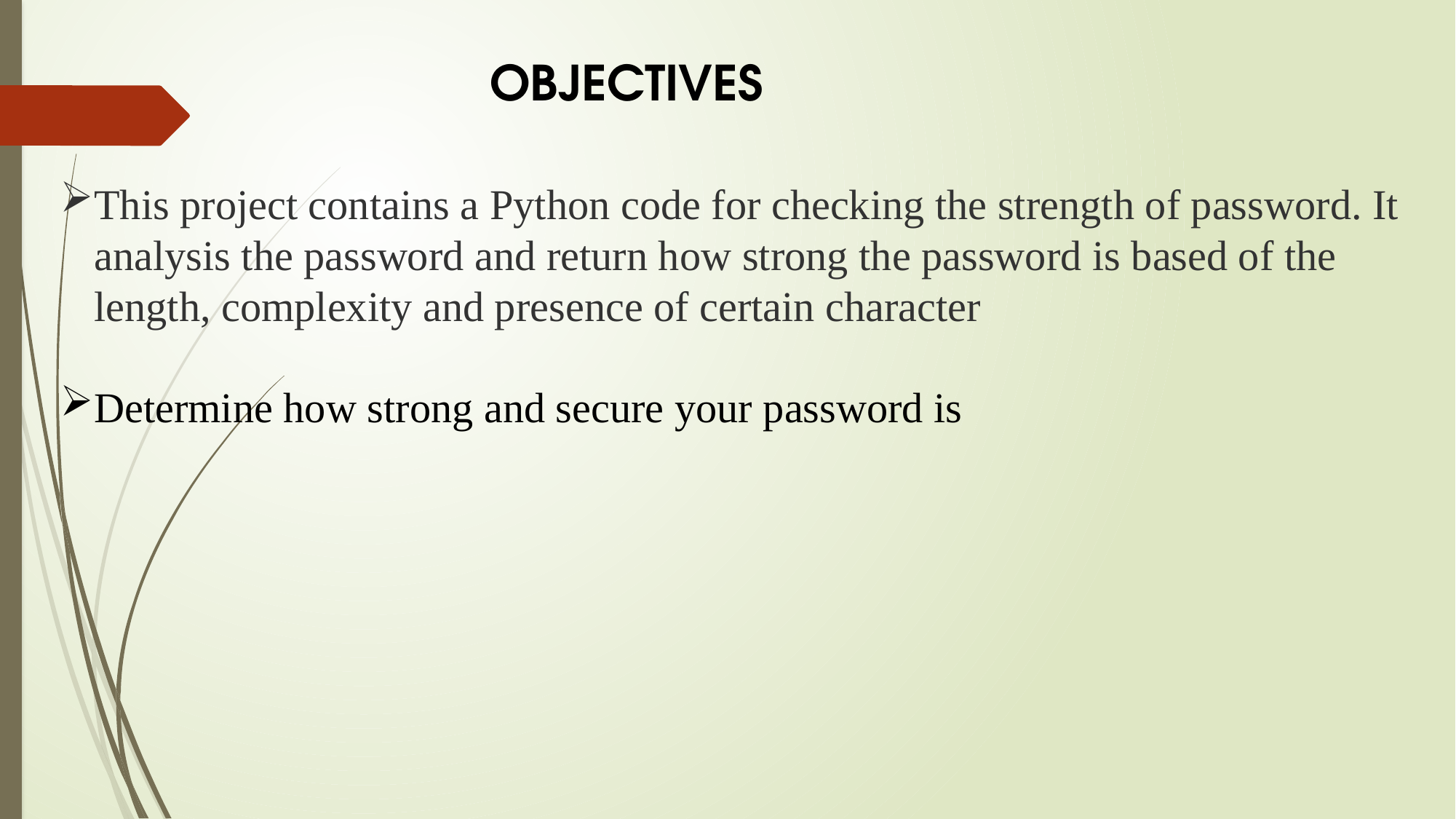

OBJECTIVES
This project contains a Python code for checking the strength of password. It analysis the password and return how strong the password is based of the length, complexity and presence of certain character

Determine how strong and secure your password is